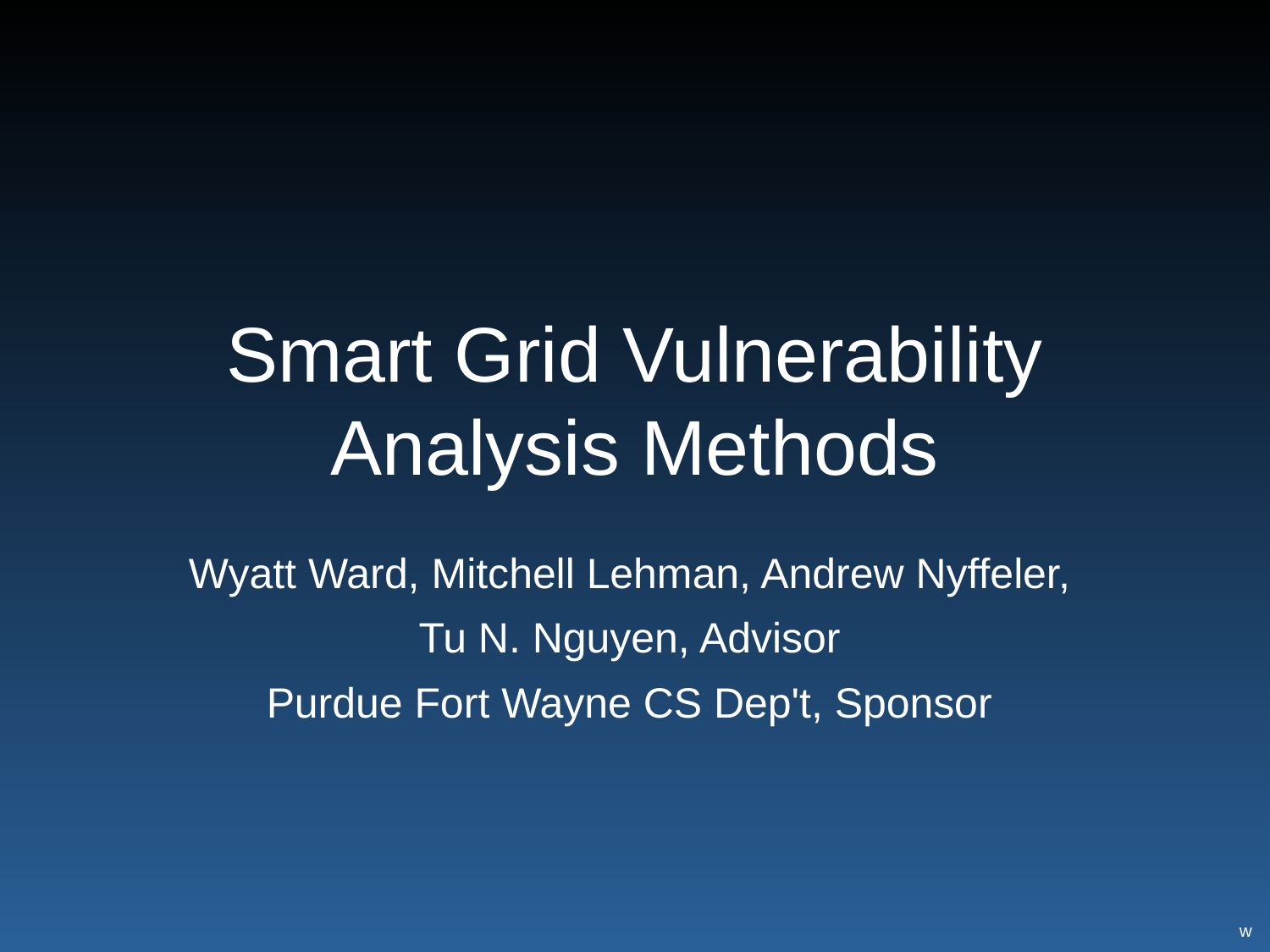

# Smart Grid Vulnerability Analysis Methods
Wyatt Ward, Mitchell Lehman, Andrew Nyffeler,
Tu N. Nguyen, Advisor
Purdue Fort Wayne CS Dep't, Sponsor
w